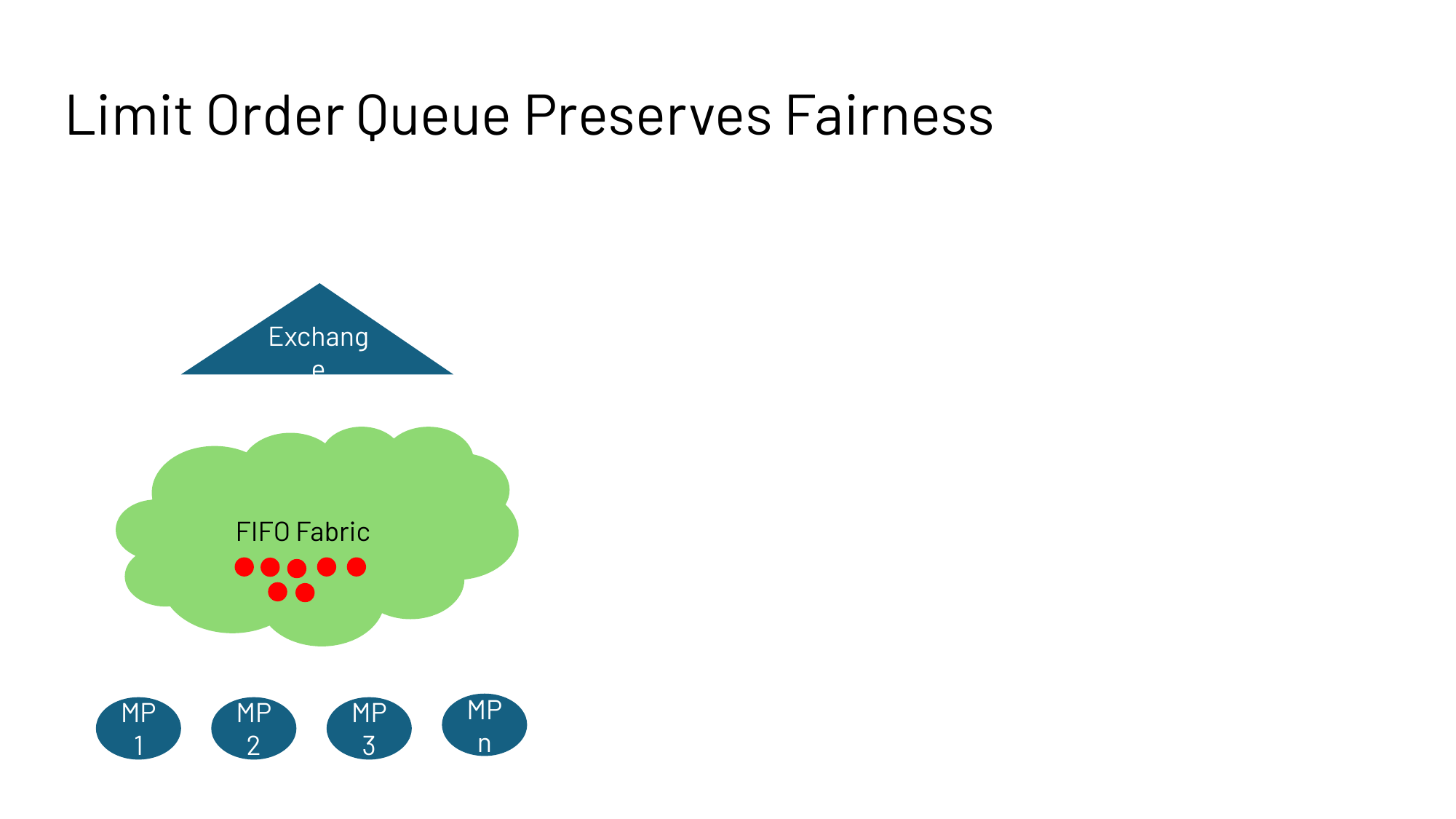

# Limit Order Queue Preserves Fairness
Exchange
FIFO Fabric

MPn
MP1
MP2
MP3